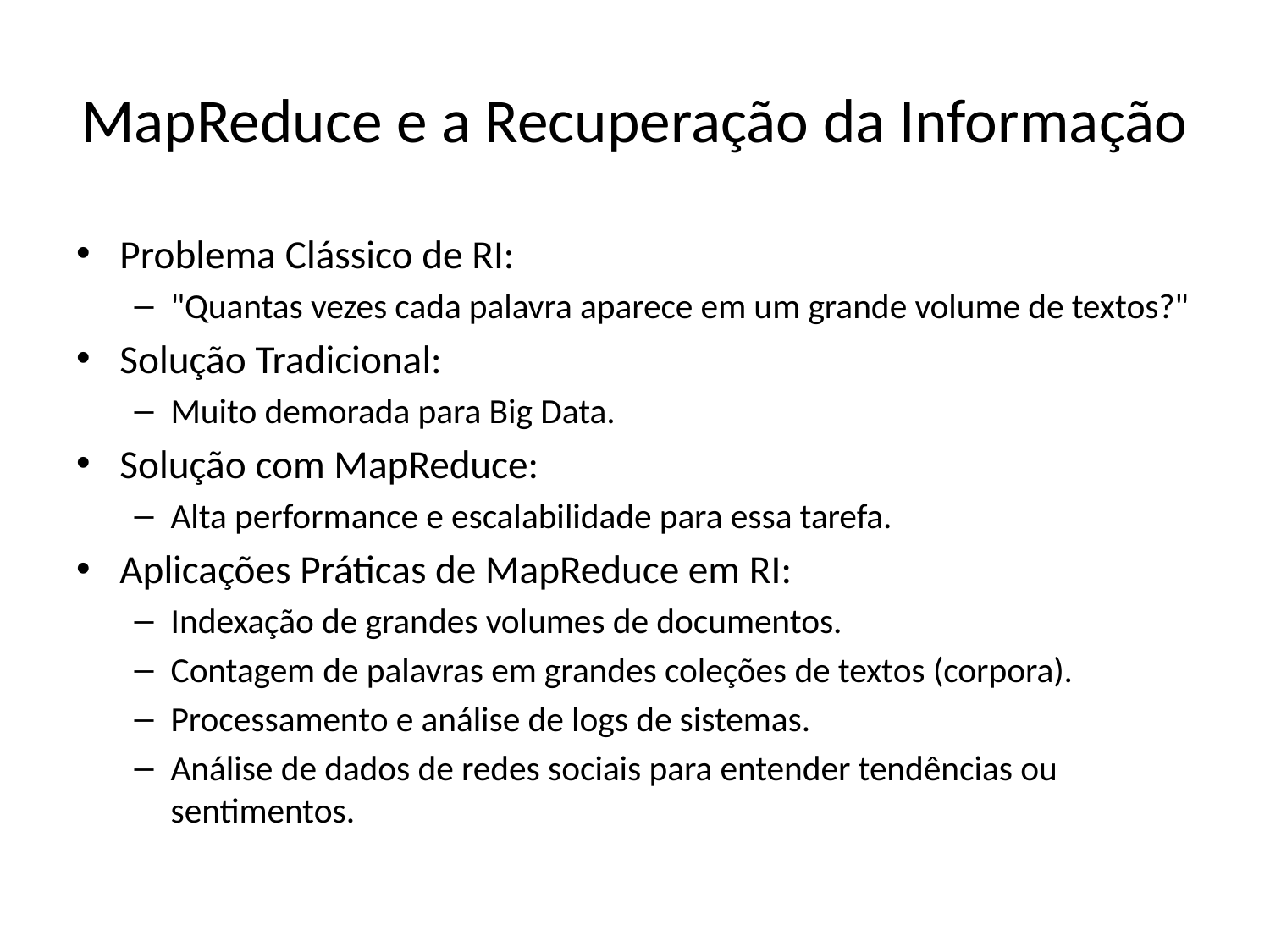

# MapReduce e a Recuperação da Informação
Problema Clássico de RI:
"Quantas vezes cada palavra aparece em um grande volume de textos?"
Solução Tradicional:
Muito demorada para Big Data.
Solução com MapReduce:
Alta performance e escalabilidade para essa tarefa.
Aplicações Práticas de MapReduce em RI:
Indexação de grandes volumes de documentos.
Contagem de palavras em grandes coleções de textos (corpora).
Processamento e análise de logs de sistemas.
Análise de dados de redes sociais para entender tendências ou sentimentos.